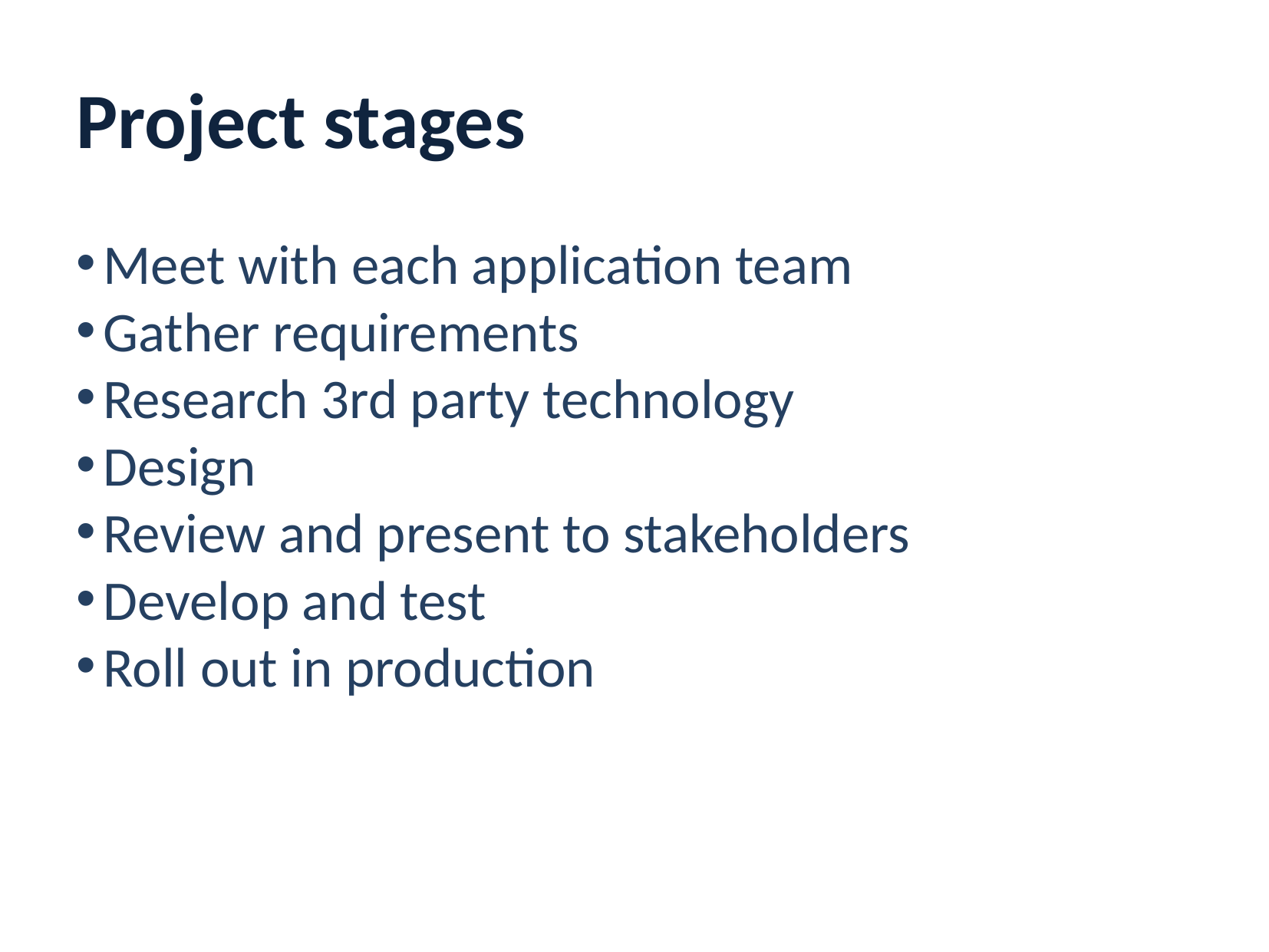

Project stages
Meet with each application team
Gather requirements
Research 3rd party technology
Design
Review and present to stakeholders
Develop and test
Roll out in production